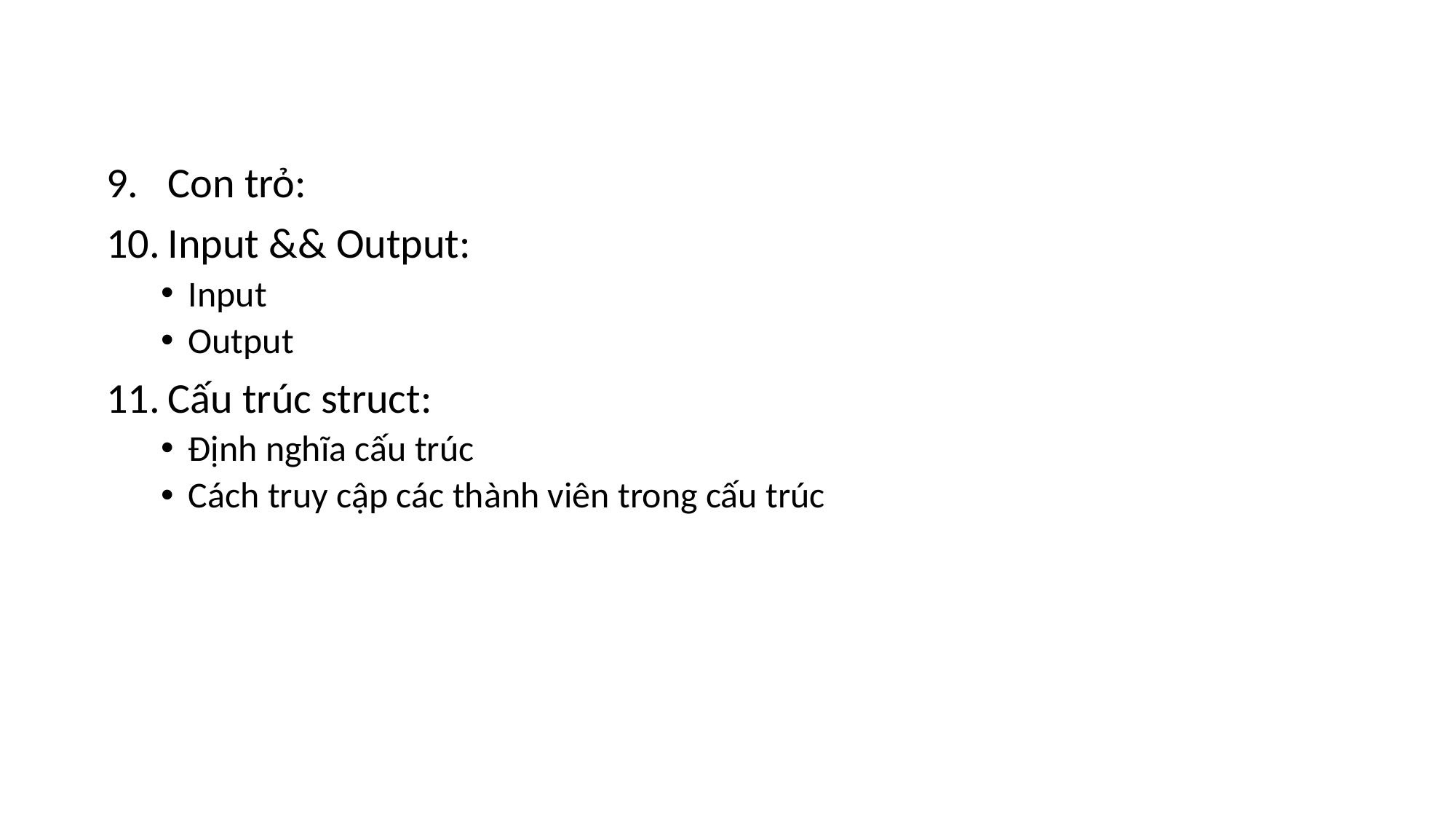

Con trỏ:
Input && Output:
Input
Output
Cấu trúc struct:
Định nghĩa cấu trúc
Cách truy cập các thành viên trong cấu trúc